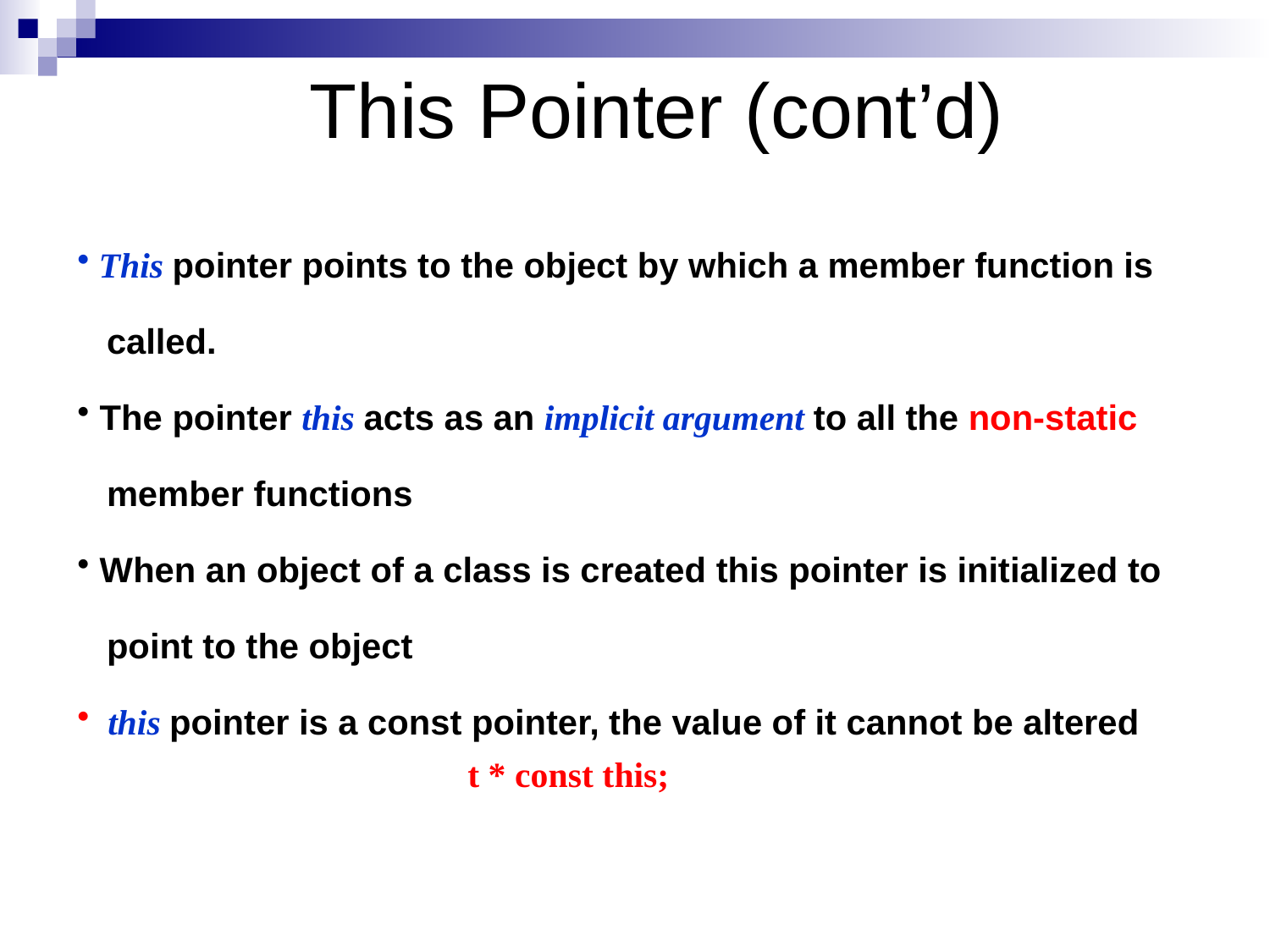

This Pointer (cont’d)
 This pointer points to the object by which a member function is
   called.
 The pointer this acts as an implicit argument to all the non-static
   member functions
 When an object of a class is created this pointer is initialized to
   point to the object
  this pointer is a const pointer, the value of it cannot be altered
t * const this;